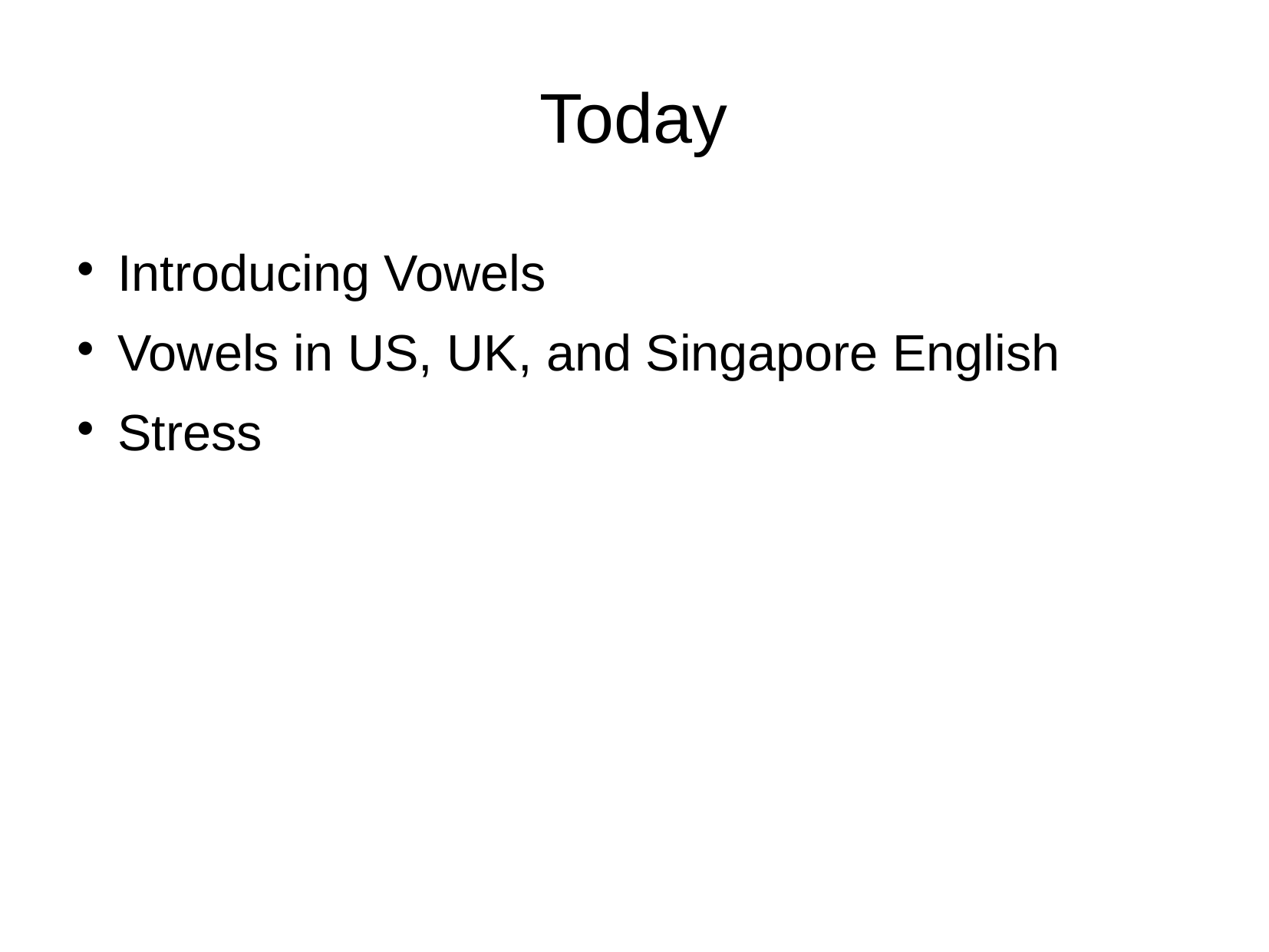

# Today
Introducing Vowels
Vowels in US, UK, and Singapore English
Stress